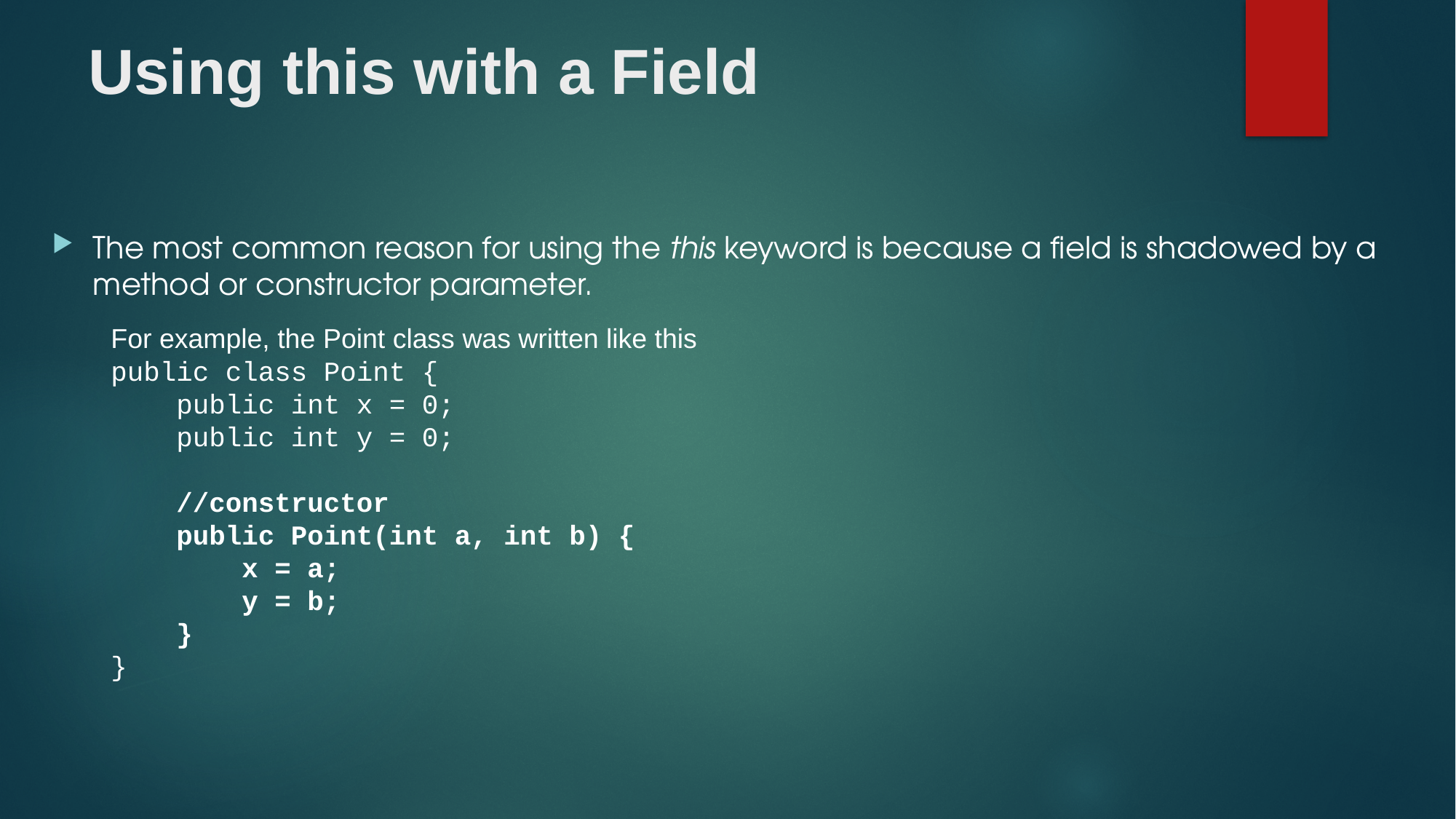

# Using this with a Field
The most common reason for using the this keyword is because a field is shadowed by a method or constructor parameter.
For example, the Point class was written like this
public class Point {
    public int x = 0;
    public int y = 0;

    //constructor
    public Point(int a, int b) {
        x = a;
        y = b;
    }
}